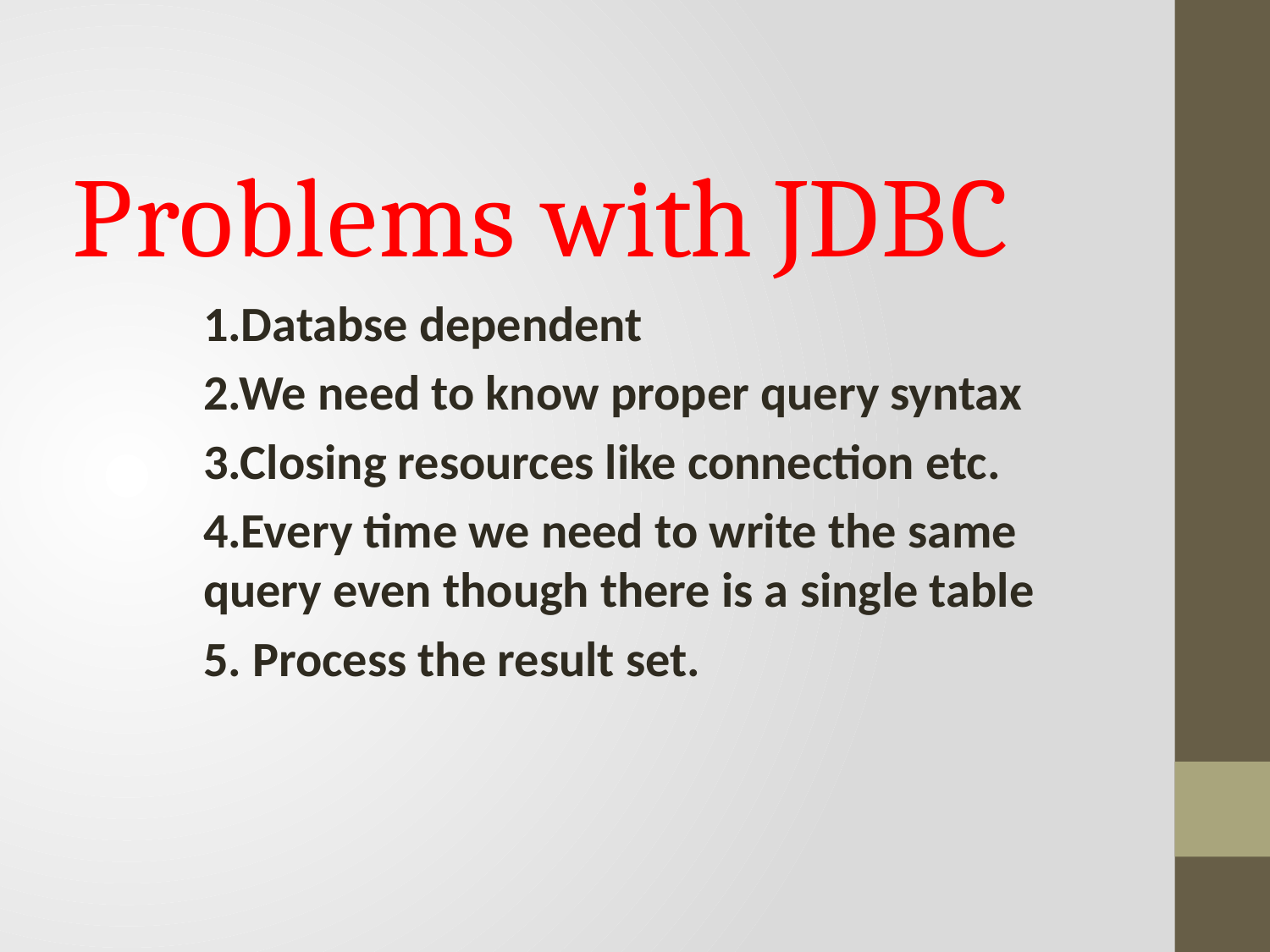

# Problems with JDBC
1.Databse dependent
2.We need to know proper query syntax
3.Closing resources like connection etc.
4.Every time we need to write the same query even though there is a single table
5. Process the result set.